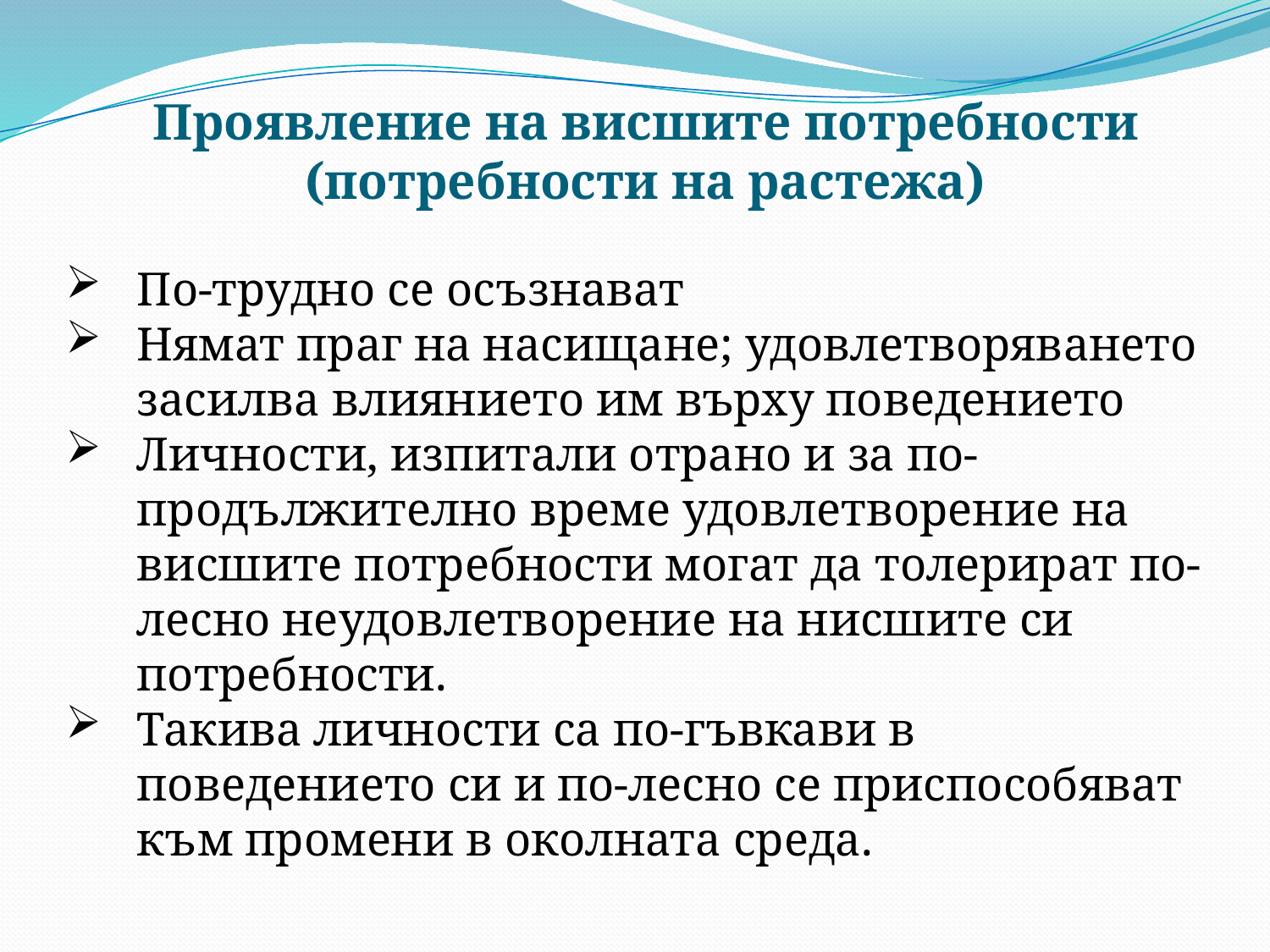

Проявление на висшите потребности (потребности на растежа)
По-трудно се осъзнават
Нямат праг на насищане; удовлетворяването засилва влиянието им върху поведението
Личности, изпитали отрано и за по-продължително време удовлетворение на висшите потребности могат да толерират по-лесно неудовлетворение на нисшите си потребности.
Такива личности са по-гъвкави в поведението си и по-лесно се приспособяват към промени в околната среда.